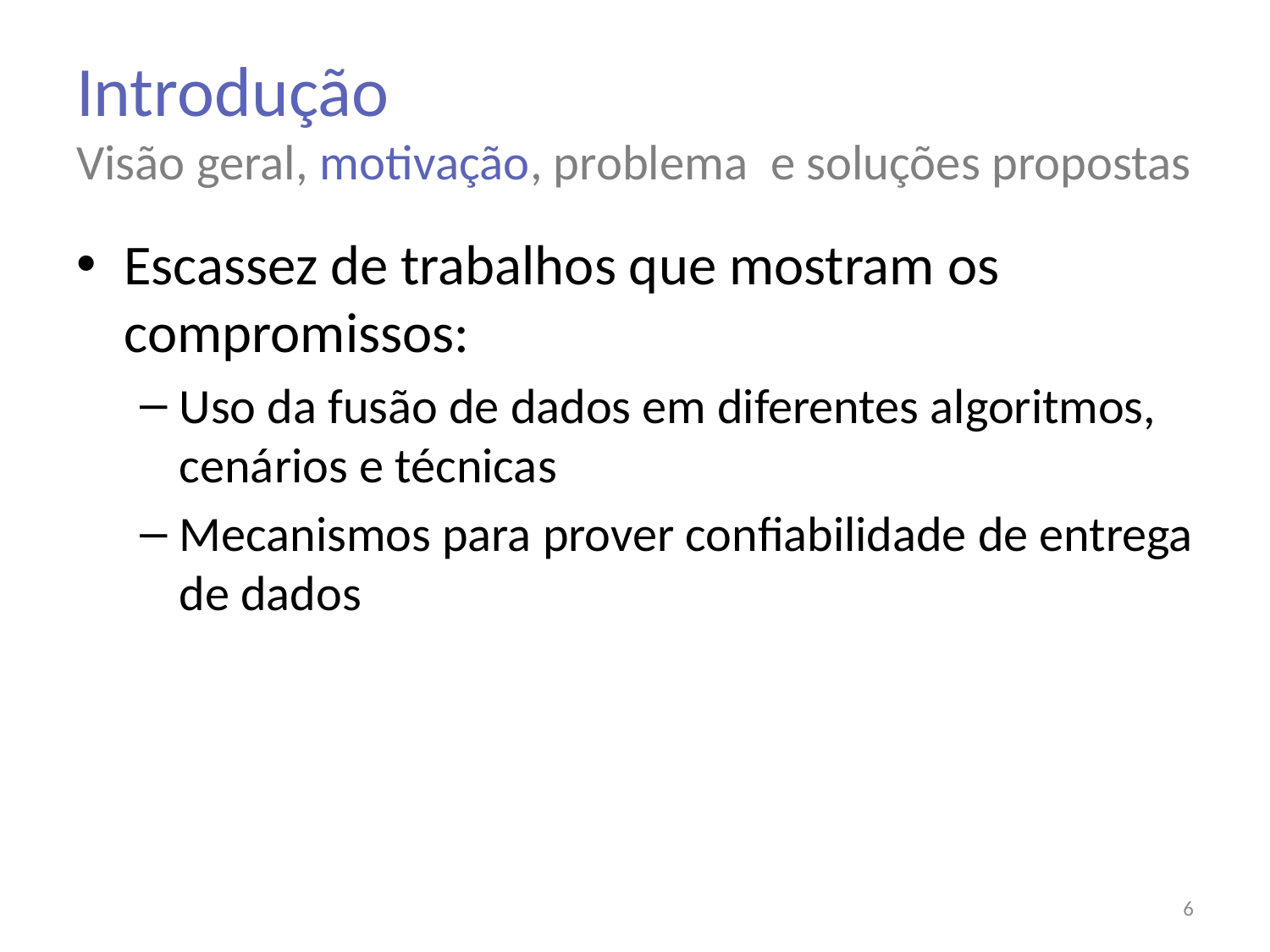

# Introdução Visão geral, motivação, problema  e soluções propostas
Escassez de trabalhos que mostram os compromissos:
Uso da fusão de dados em diferentes algoritmos, cenários e técnicas
Mecanismos para prover confiabilidade de entrega de dados
6